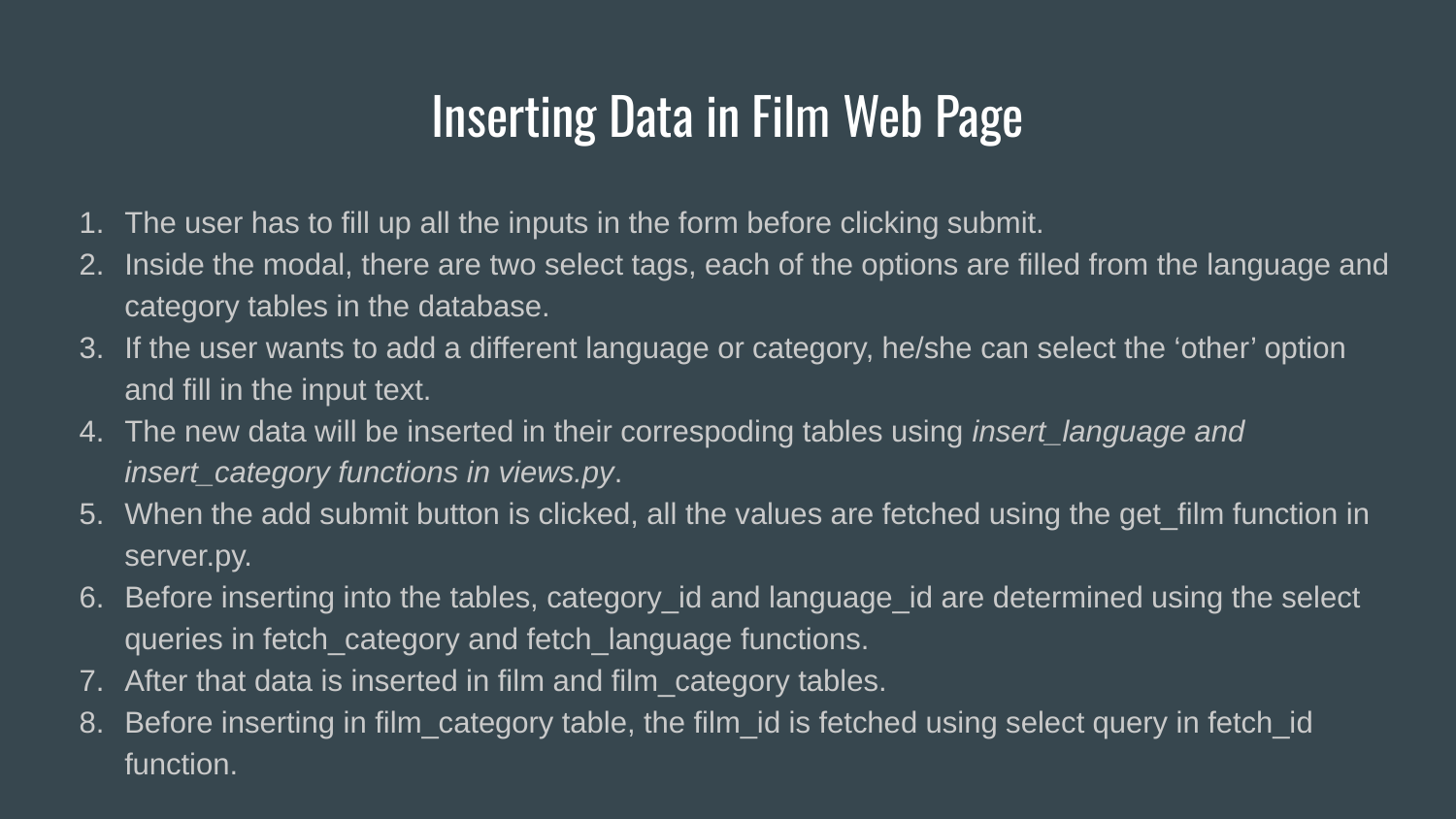

# Inserting Data in Film Web Page
The user has to fill up all the inputs in the form before clicking submit.
Inside the modal, there are two select tags, each of the options are filled from the language and category tables in the database.
If the user wants to add a different language or category, he/she can select the ‘other’ option and fill in the input text.
The new data will be inserted in their correspoding tables using insert_language and insert_category functions in views.py.
When the add submit button is clicked, all the values are fetched using the get_film function in server.py.
Before inserting into the tables, category_id and language_id are determined using the select queries in fetch_category and fetch_language functions.
After that data is inserted in film and film_category tables.
Before inserting in film_category table, the film_id is fetched using select query in fetch_id function.